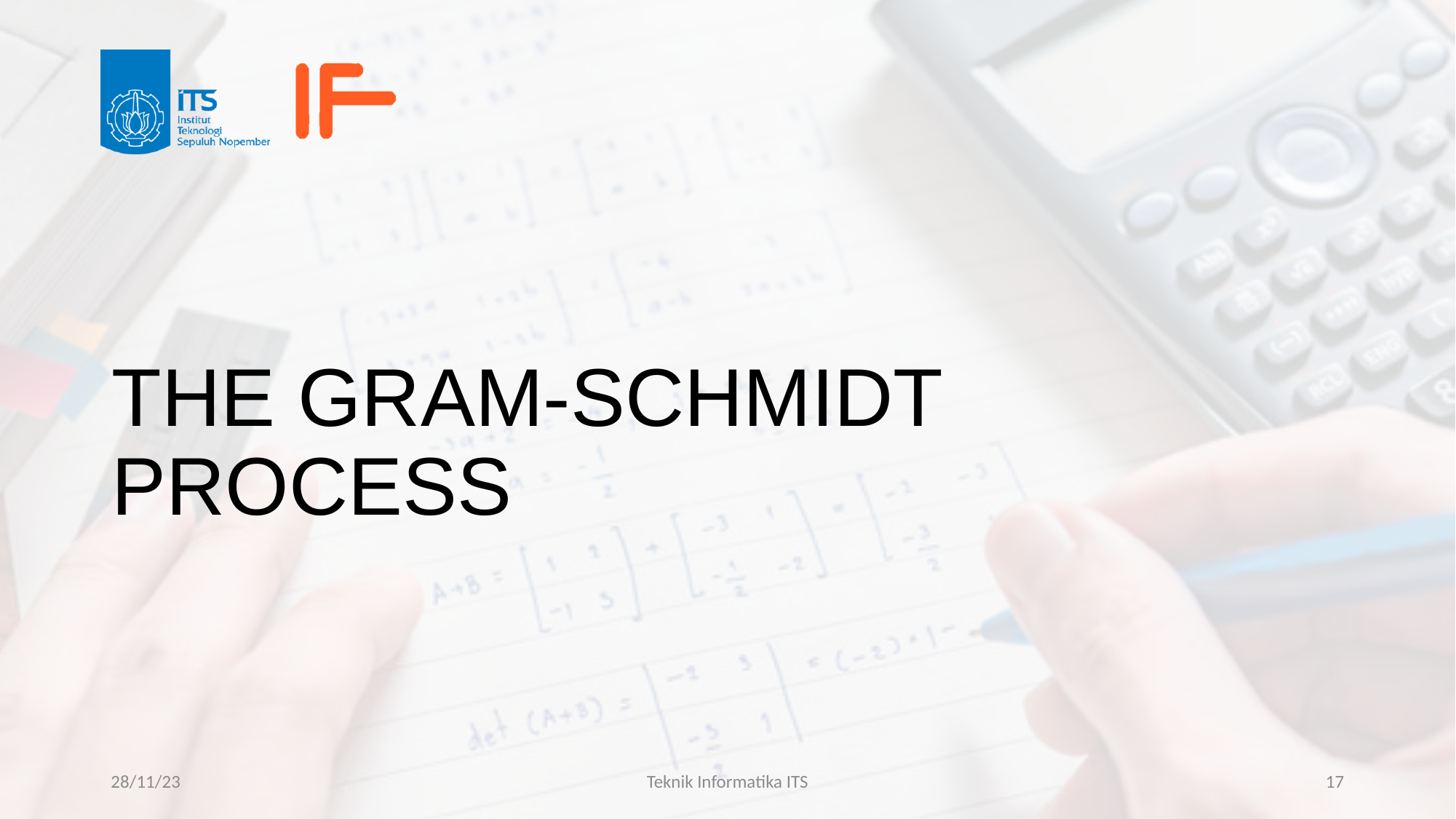

# THE GRAM-SCHMIDT PROCESS

28/11/23
Teknik Informatika ITS
17